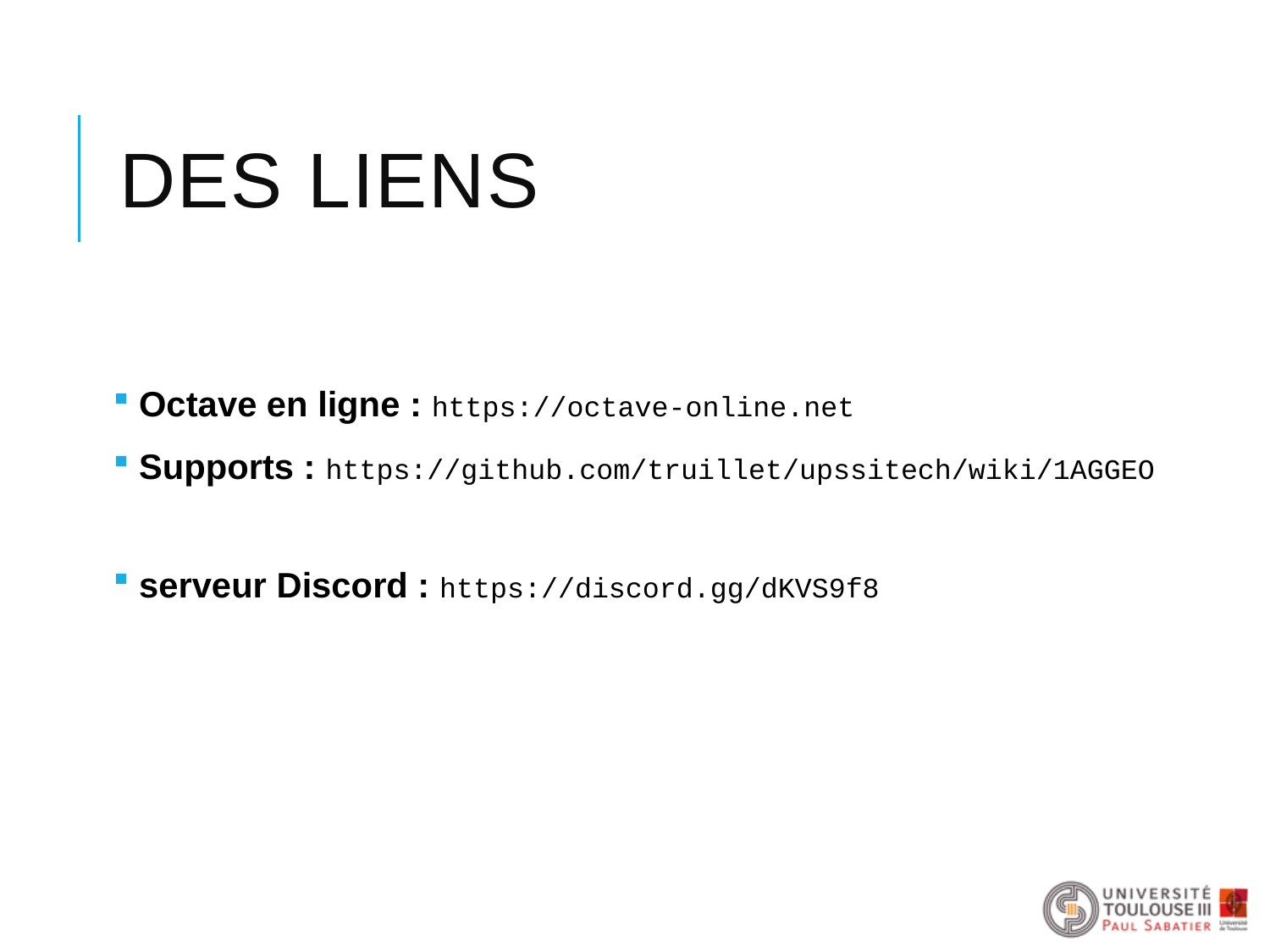

# Des liens

 Octave en ligne : https://octave-online.net
 Supports : https://github.com/truillet/upssitech/wiki/1AGGEO

 serveur Discord : https://discord.gg/dKVS9f8